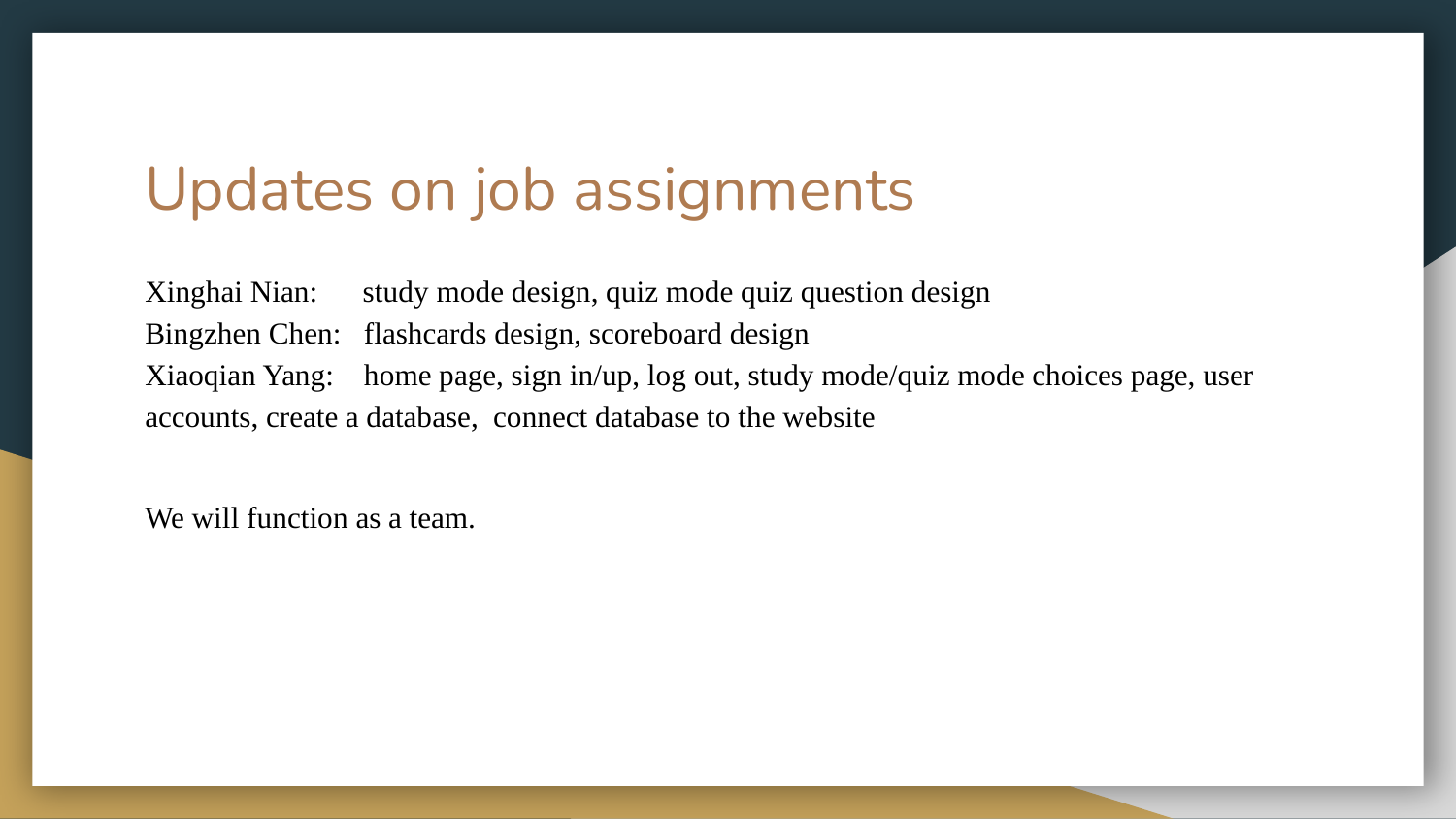

# Updates on job assignments
Xinghai Nian:      study mode design, quiz mode quiz question design
Bingzhen Chen:   flashcards design, scoreboard design
Xiaoqian Yang:    home page, sign in/up, log out, study mode/quiz mode choices page, user accounts, create a database,  connect database to the website

We will function as a team.